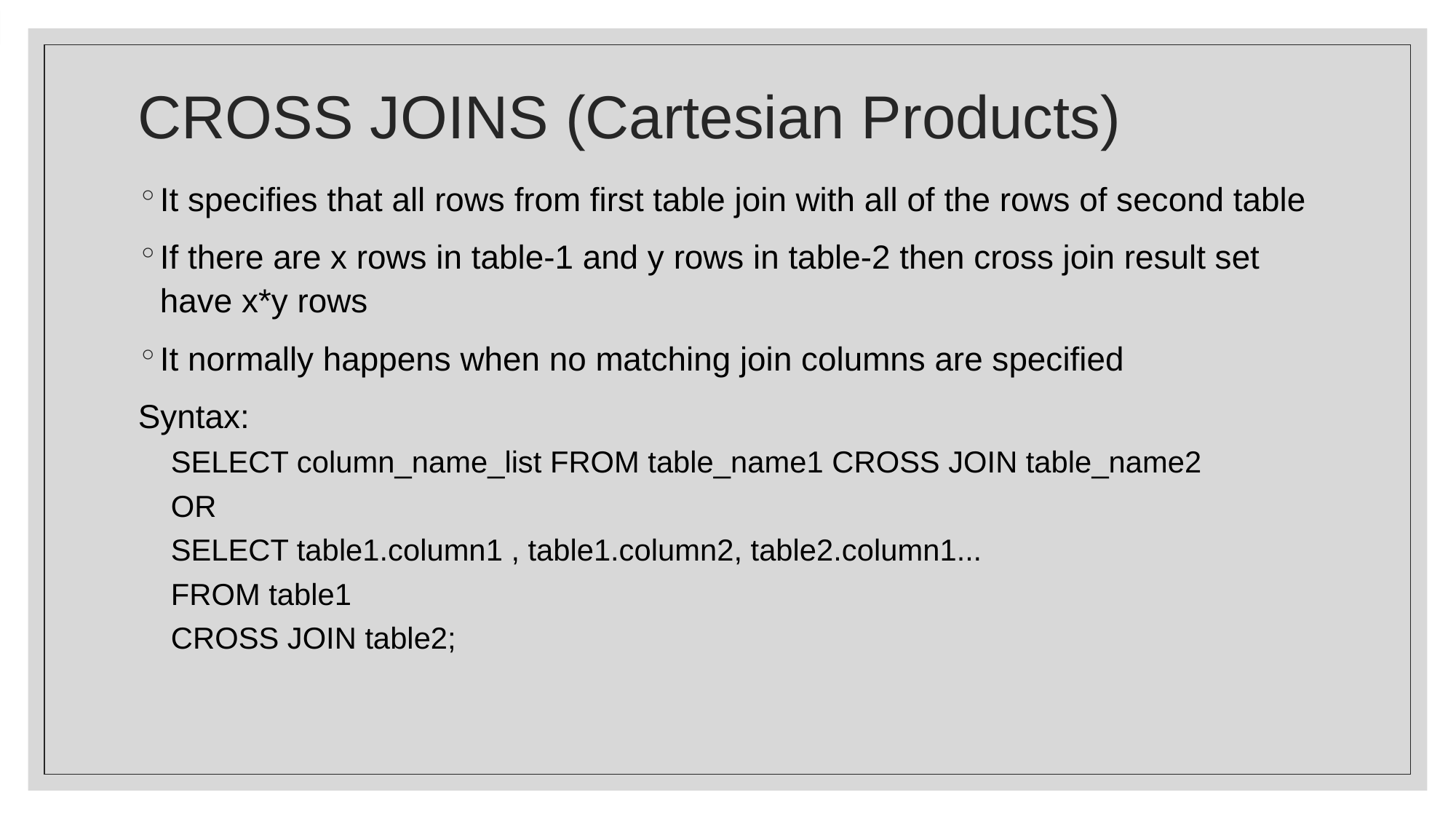

# CROSS JOINS (Cartesian Products)
It specifies that all rows from first table join with all of the rows of second table
If there are x rows in table-1 and y rows in table-2 then cross join result set have x*y rows
It normally happens when no matching join columns are specified
Syntax:
SELECT column_name_list FROM table_name1 CROSS JOIN table_name2
OR
SELECT table1.column1 , table1.column2, table2.column1...
FROM table1
CROSS JOIN table2;